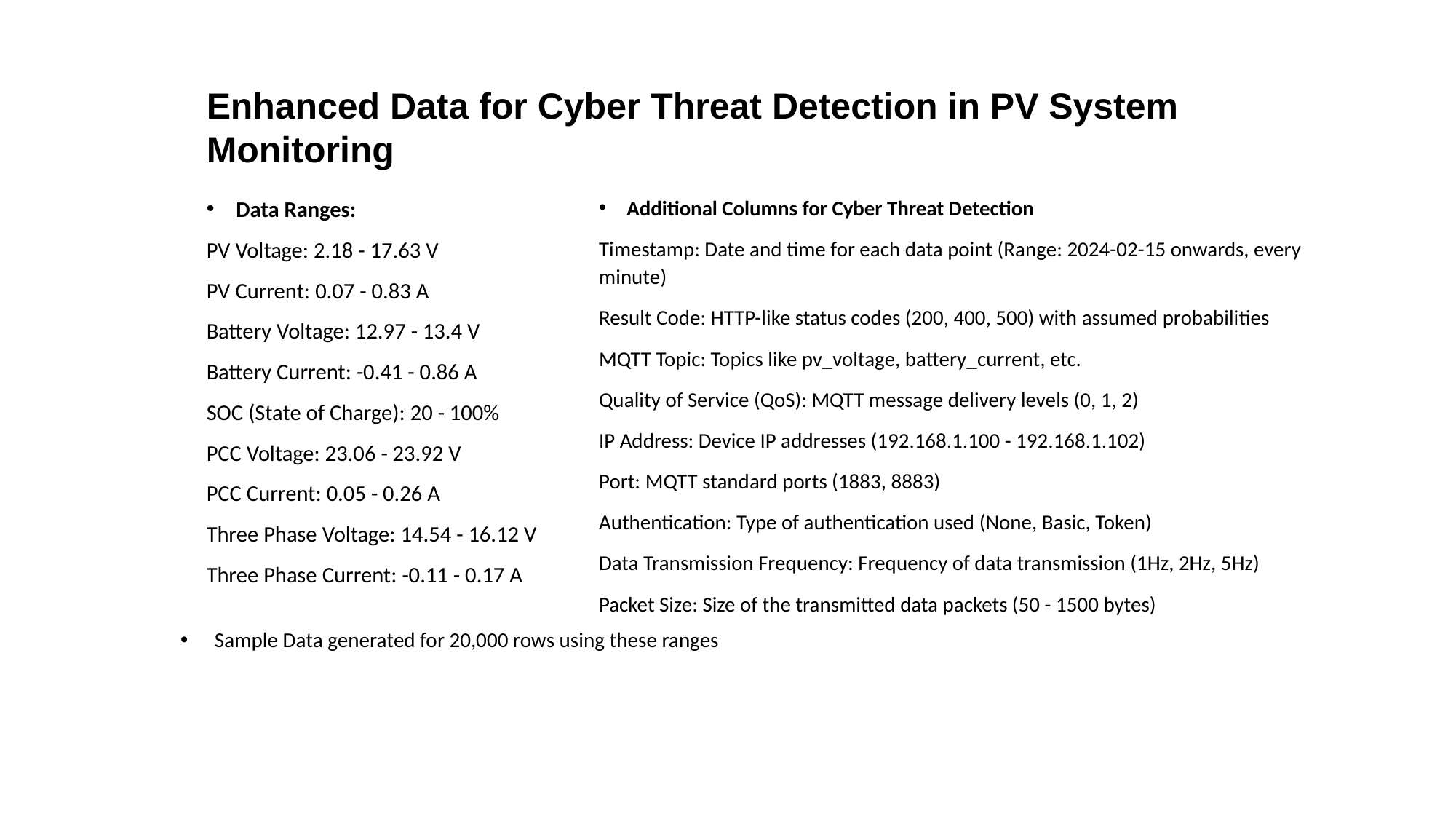

# Enhanced Data for Cyber Threat Detection in PV System Monitoring
Data Ranges:
PV Voltage: 2.18 - 17.63 V
PV Current: 0.07 - 0.83 A
Battery Voltage: 12.97 - 13.4 V
Battery Current: -0.41 - 0.86 A
SOC (State of Charge): 20 - 100%
PCC Voltage: 23.06 - 23.92 V
PCC Current: 0.05 - 0.26 A
Three Phase Voltage: 14.54 - 16.12 V
Three Phase Current: -0.11 - 0.17 A

Additional Columns for Cyber Threat Detection
Timestamp: Date and time for each data point (Range: 2024-02-15 onwards, every minute)
Result Code: HTTP-like status codes (200, 400, 500) with assumed probabilities
MQTT Topic: Topics like pv_voltage, battery_current, etc.
Quality of Service (QoS): MQTT message delivery levels (0, 1, 2)
IP Address: Device IP addresses (192.168.1.100 - 192.168.1.102)
Port: MQTT standard ports (1883, 8883)
Authentication: Type of authentication used (None, Basic, Token)
Data Transmission Frequency: Frequency of data transmission (1Hz, 2Hz, 5Hz)
Packet Size: Size of the transmitted data packets (50 - 1500 bytes)

Sample Data generated for 20,000 rows using these ranges